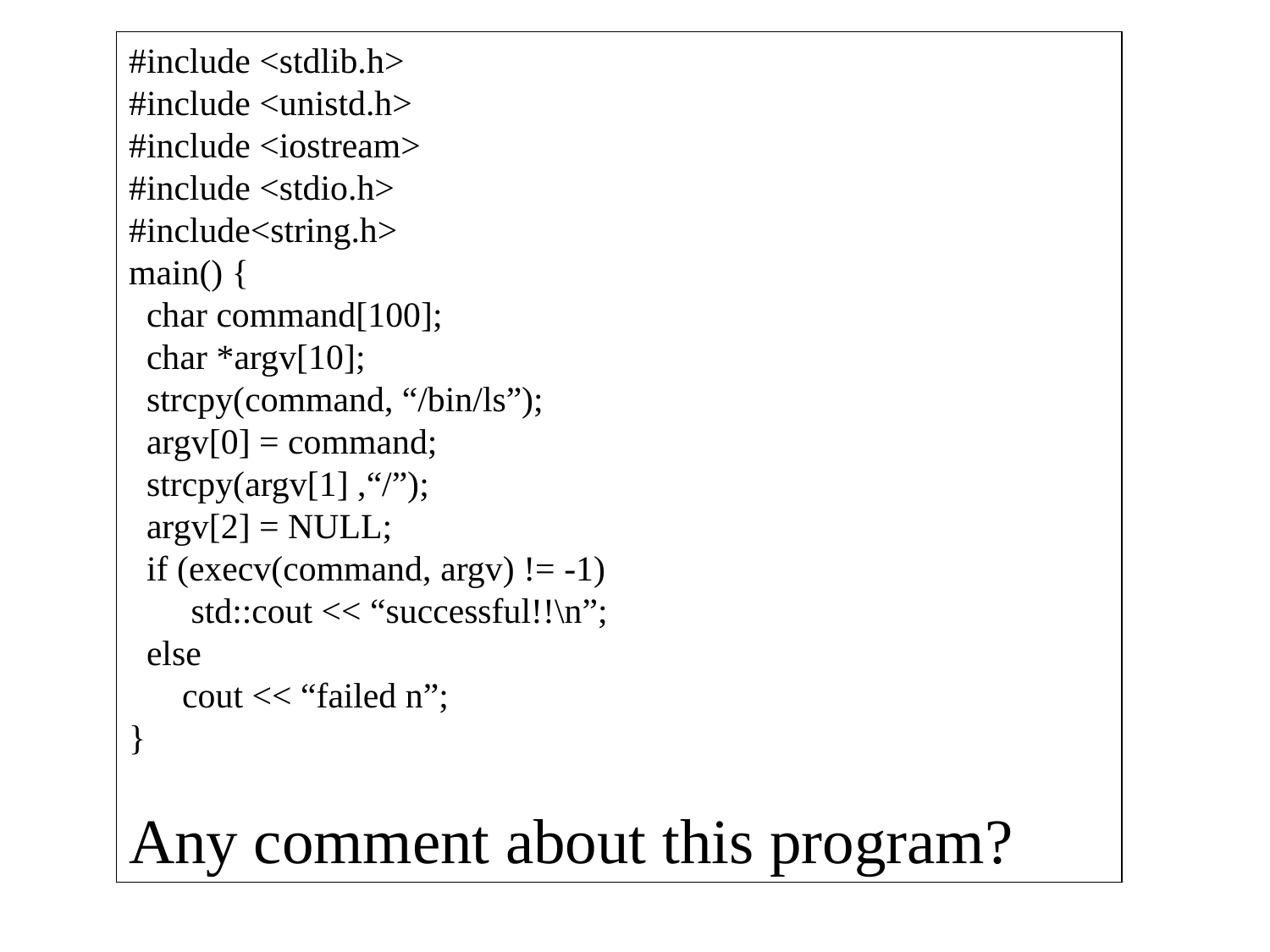

#include <stdlib.h>
#include <unistd.h>
#include <iostream>
#include <stdio.h>
#include<string.h>
main() {
  char command[100];
  char *argv[10];
  strcpy(command, “/bin/ls”);
  argv[0] = command;
  strcpy(argv[1] ,“/”);
  argv[2] = NULL;
  if (execv(command, argv) != -1)
       std::cout << “successful!!\n”;
  else
      cout << “failed n”;
}

Any comment about this program?